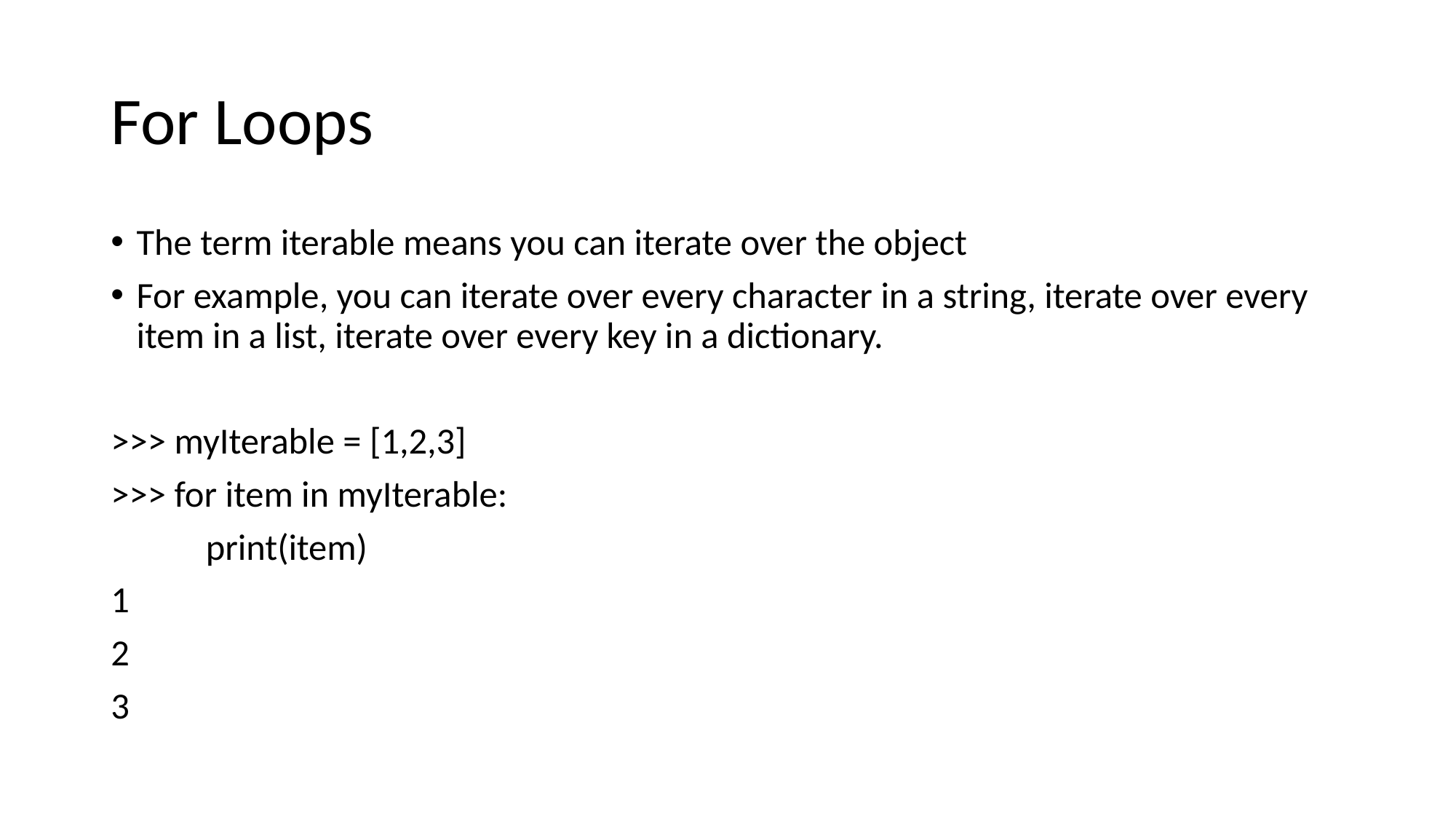

# For Loops
The term iterable means you can iterate over the object
For example, you can iterate over every character in a string, iterate over every item in a list, iterate over every key in a dictionary.

>>> myIterable = [1,2,3]
>>> for item in myIterable:
	print(item)
1
2
3